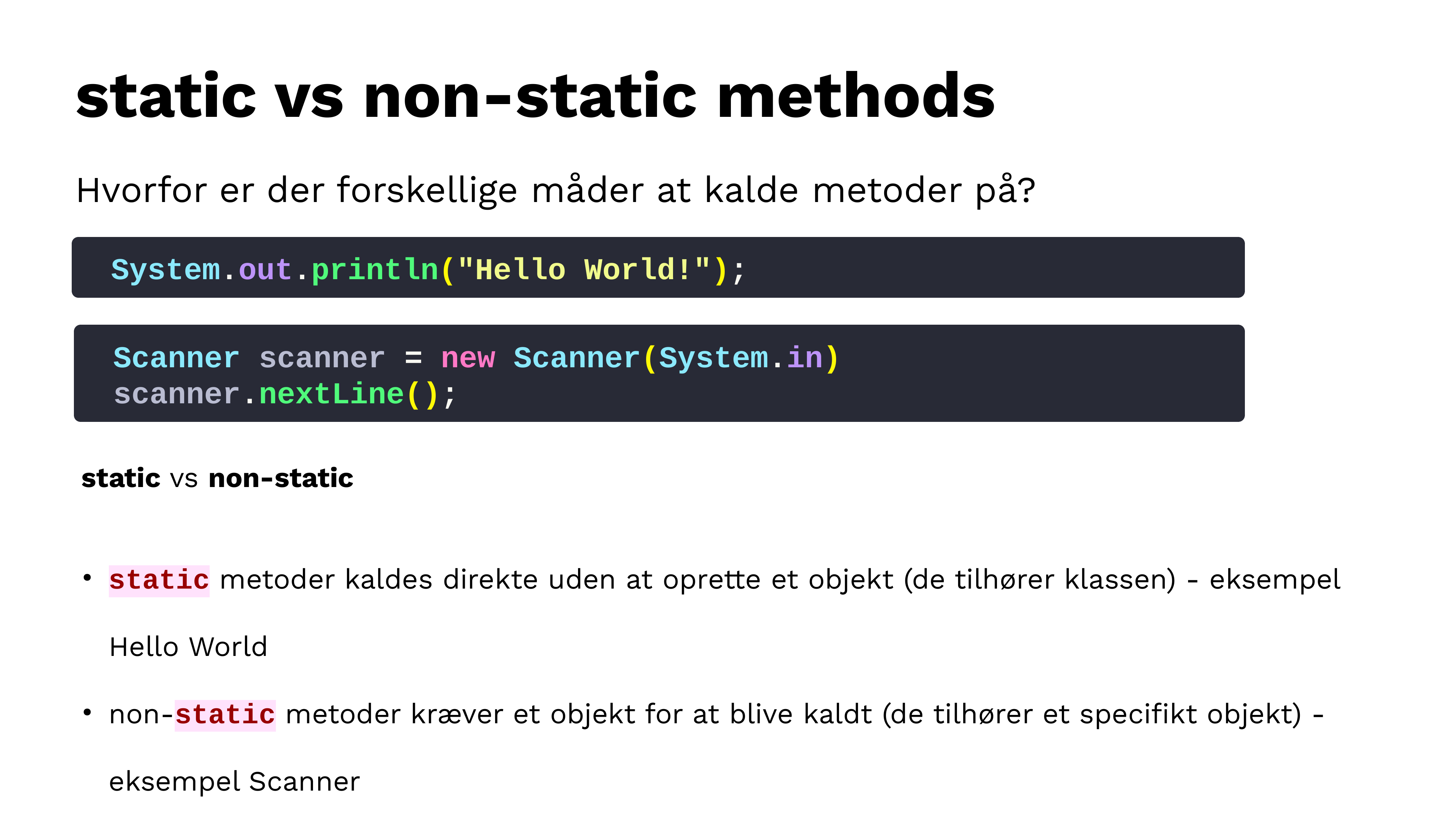

# static vs non-static methods
Hvorfor er der forskellige måder at kalde metoder på?
System.out.println("Hello World!");
Scanner scanner = new Scanner(System.in)
scanner.nextLine();
static vs non-static
static metoder kaldes direkte uden at oprette et objekt (de tilhører klassen) - eksempel Hello World
non-static metoder kræver et objekt for at blive kaldt (de tilhører et specifikt objekt) - eksempel Scanner